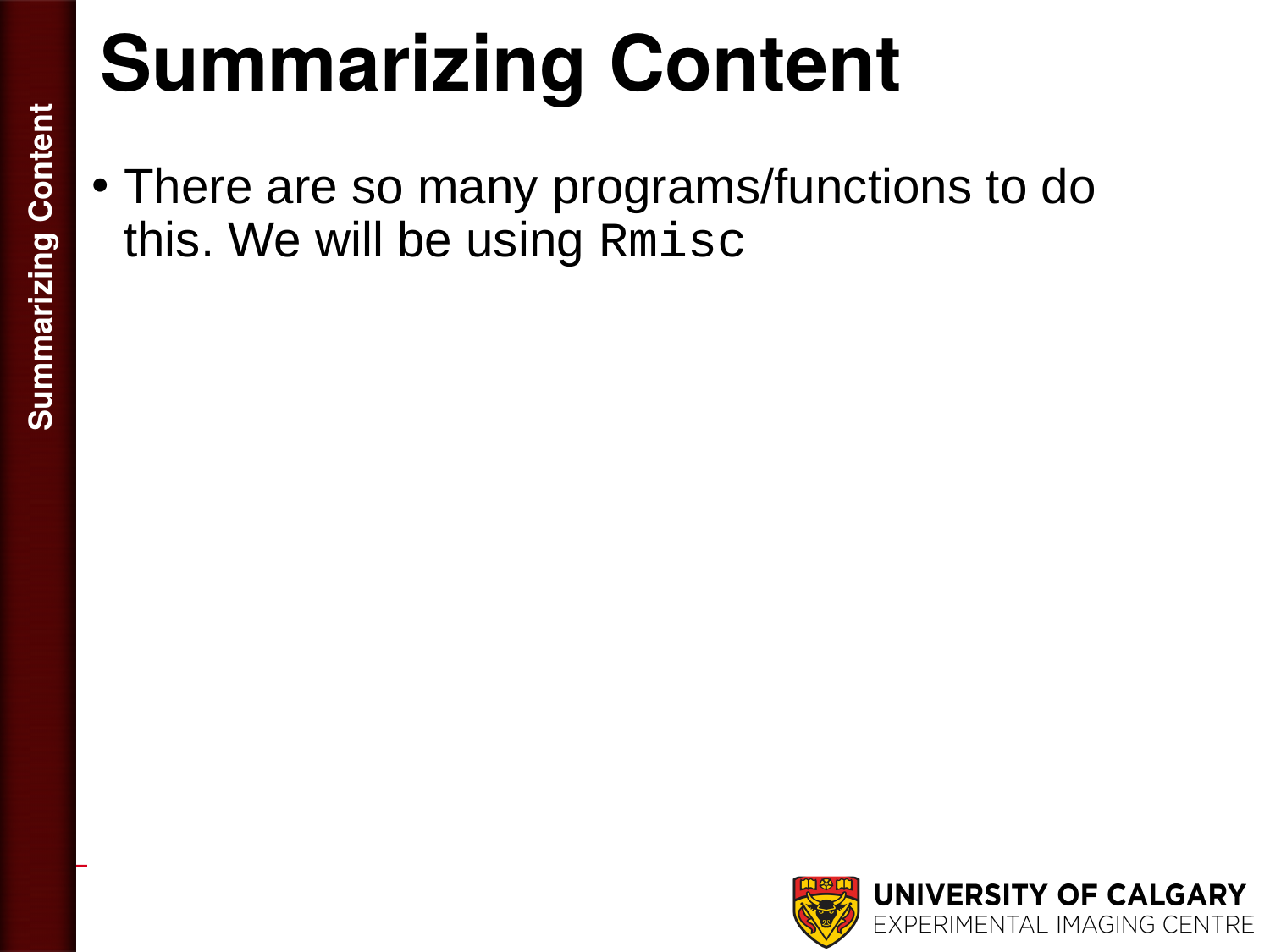

# Summarizing Content
There are so many programs/functions to do this. We will be using Rmisc

Summarizing Content